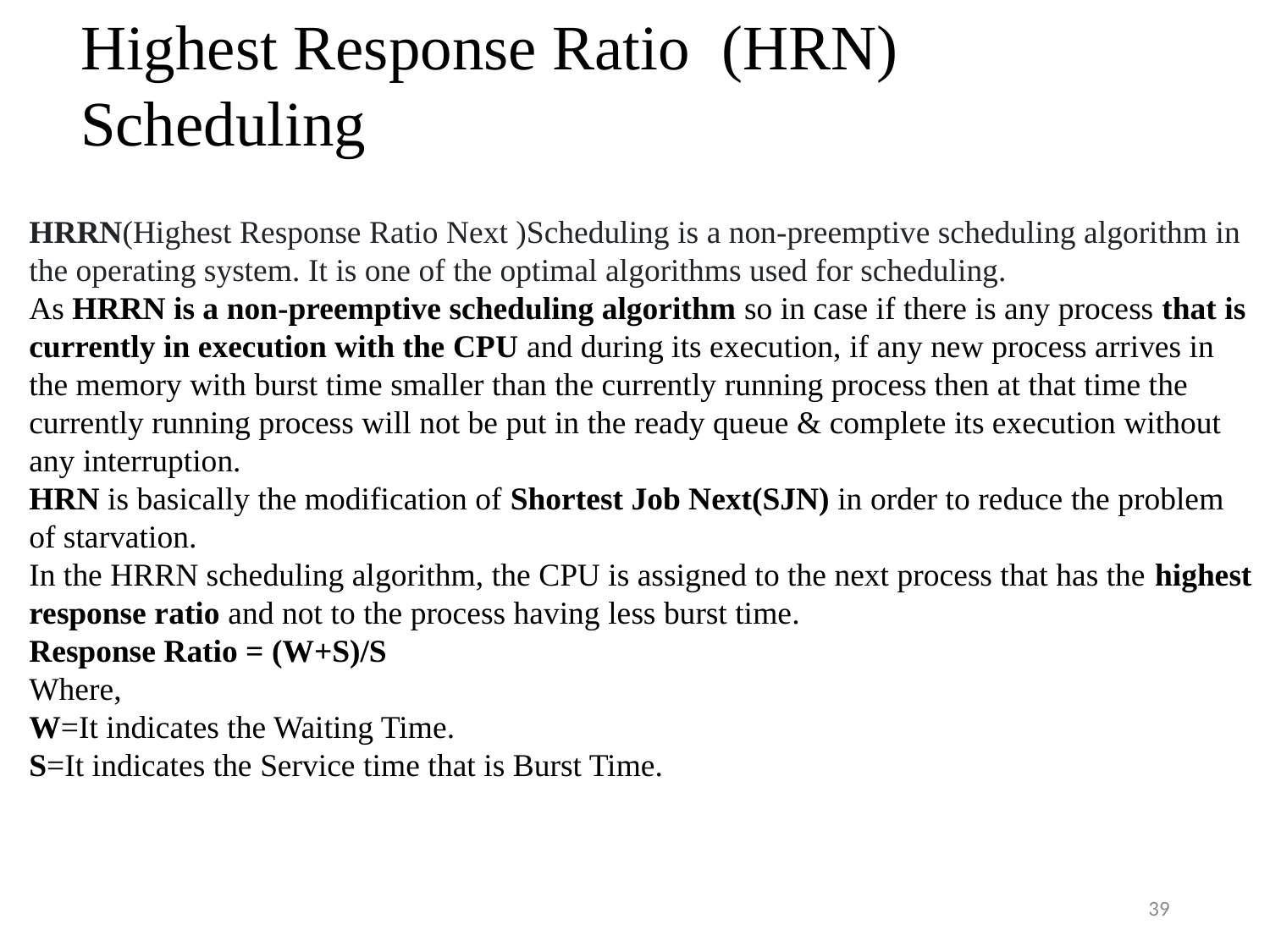

Highest Response Ratio  (HRN) Scheduling

HRRN(Highest Response Ratio Next )Scheduling is a non-preemptive scheduling algorithm in the operating system. It is one of the optimal algorithms used for scheduling.
As HRRN is a non-preemptive scheduling algorithm so in case if there is any process that is currently in execution with the CPU and during its execution, if any new process arrives in the memory with burst time smaller than the currently running process then at that time the currently running process will not be put in the ready queue & complete its execution without any interruption.
HRN is basically the modification of Shortest Job Next(SJN) in order to reduce the problem of starvation.
In the HRRN scheduling algorithm, the CPU is assigned to the next process that has the highest response ratio and not to the process having less burst time.
Response Ratio = (W+S)/S
Where,
W=It indicates the Waiting Time.
S=It indicates the Service time that is Burst Time.

39